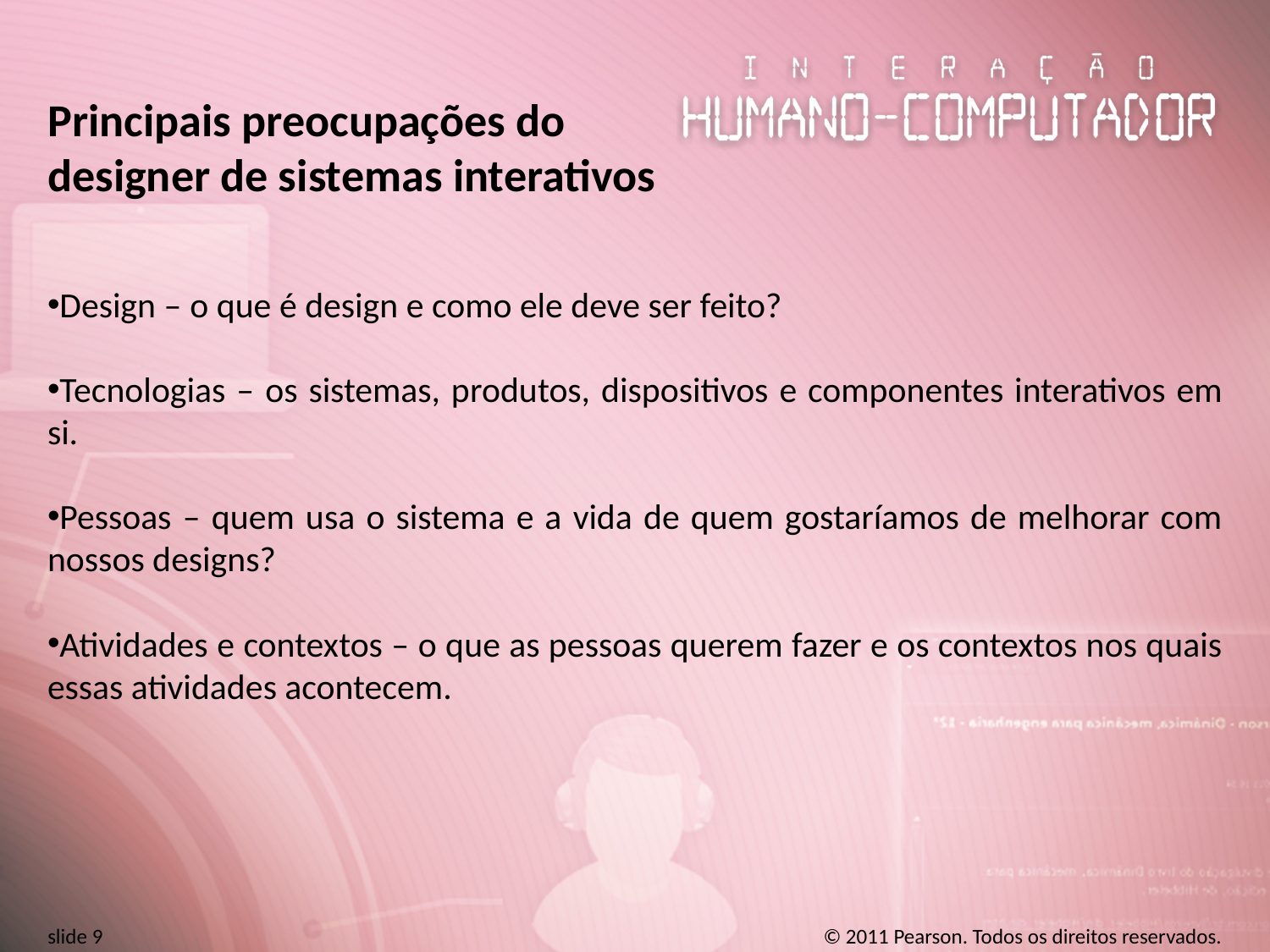

# Principais preocupações do designer de sistemas interativos
Design – o que é design e como ele deve ser feito?

Tecnologias – os sistemas, produtos, dispositivos e componentes interativos em si.

Pessoas – quem usa o sistema e a vida de quem gostaríamos de melhorar com nossos designs?

Atividades e contextos – o que as pessoas querem fazer e os contextos nos quais essas atividades acontecem.